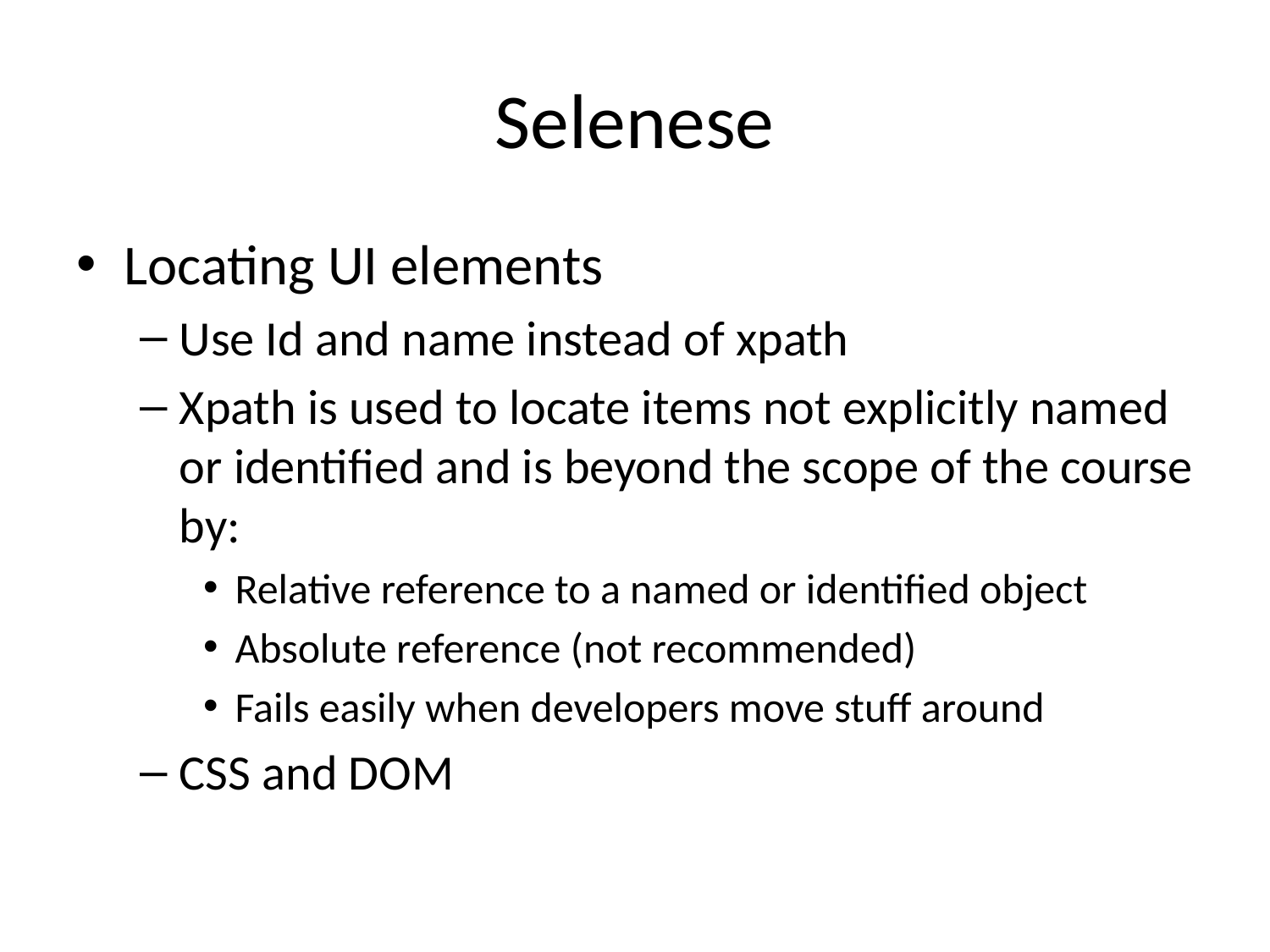

# Selenese
Locating UI elements
Use Id and name instead of xpath
Xpath is used to locate items not explicitly named or identified and is beyond the scope of the course by:
Relative reference to a named or identified object
Absolute reference (not recommended)
Fails easily when developers move stuff around
CSS and DOM